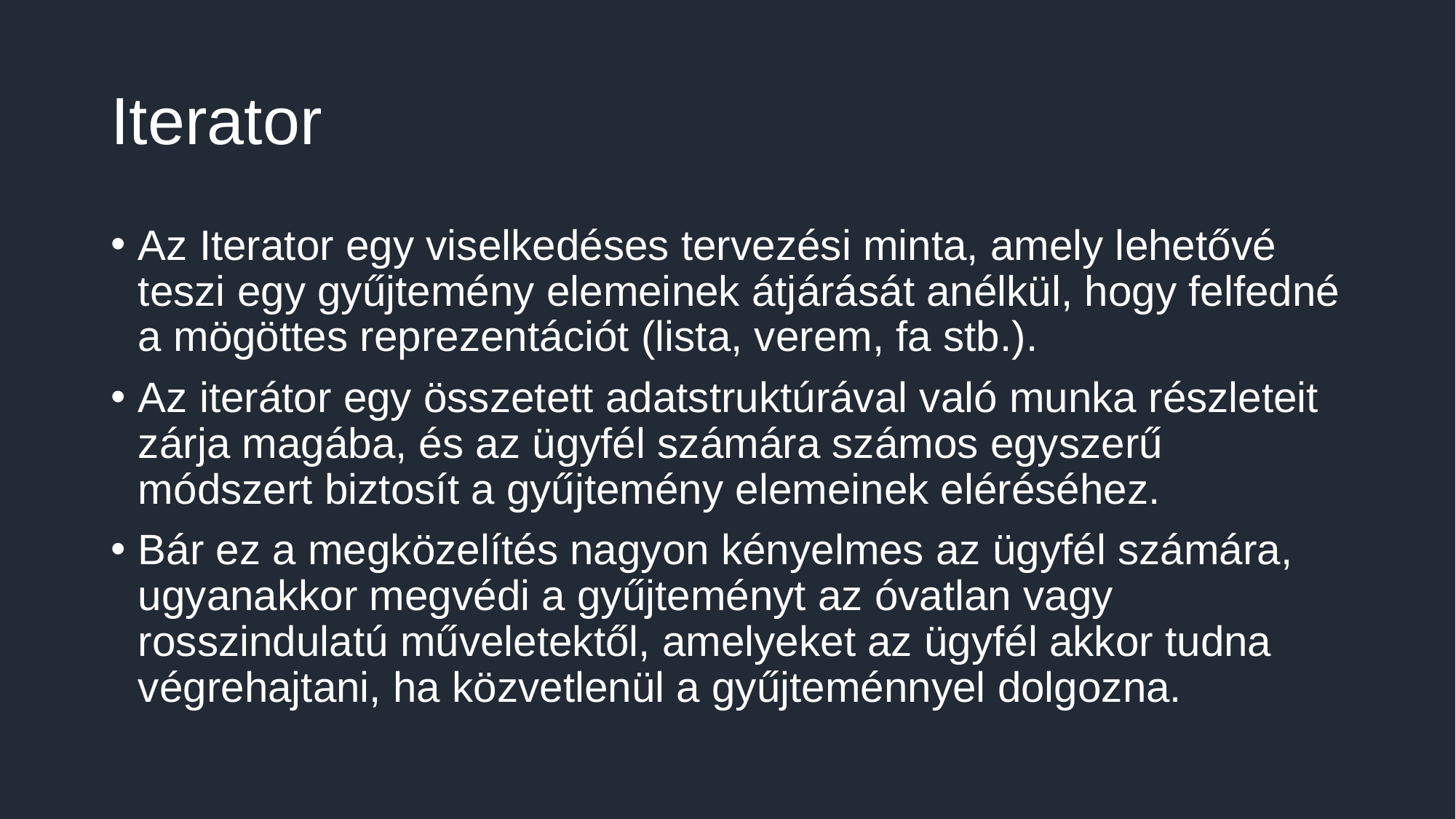

# Iterator
Az Iterator egy viselkedéses tervezési minta, amely lehetővé teszi egy gyűjtemény elemeinek átjárását anélkül, hogy felfedné a mögöttes reprezentációt (lista, verem, fa stb.).
Az iterátor egy összetett adatstruktúrával való munka részleteit zárja magába, és az ügyfél számára számos egyszerű módszert biztosít a gyűjtemény elemeinek eléréséhez.
Bár ez a megközelítés nagyon kényelmes az ügyfél számára, ugyanakkor megvédi a gyűjteményt az óvatlan vagy rosszindulatú műveletektől, amelyeket az ügyfél akkor tudna végrehajtani, ha közvetlenül a gyűjteménnyel dolgozna.